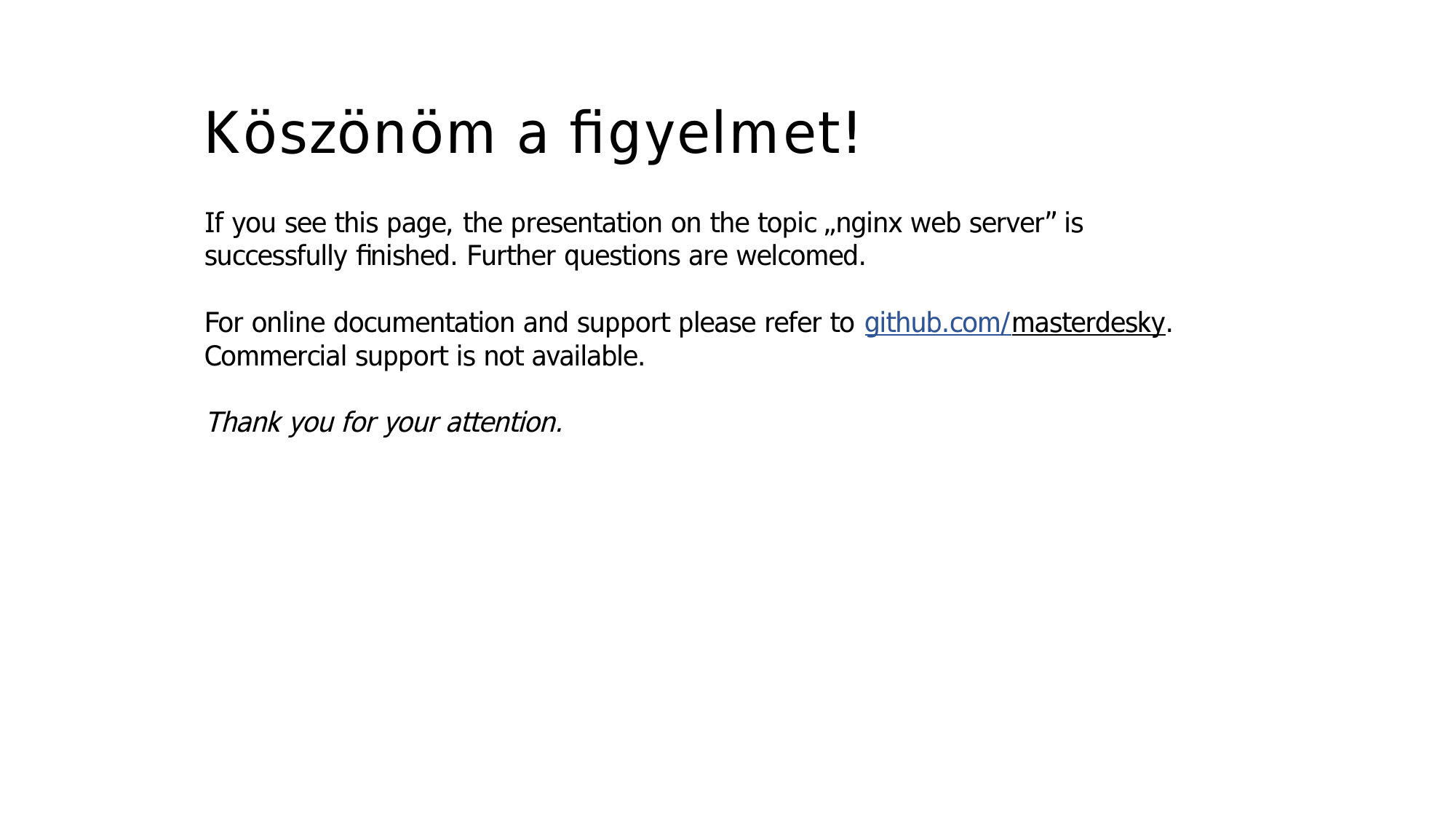

Köszönöm a figyelmet!
If you see this page, the presentation on the topic „nginx web server” is successfully finished. Further questions are welcomed.

For online documentation and support please refer to github.com/masterdesky.
Commercial support is not available.

Thank you for your attention.